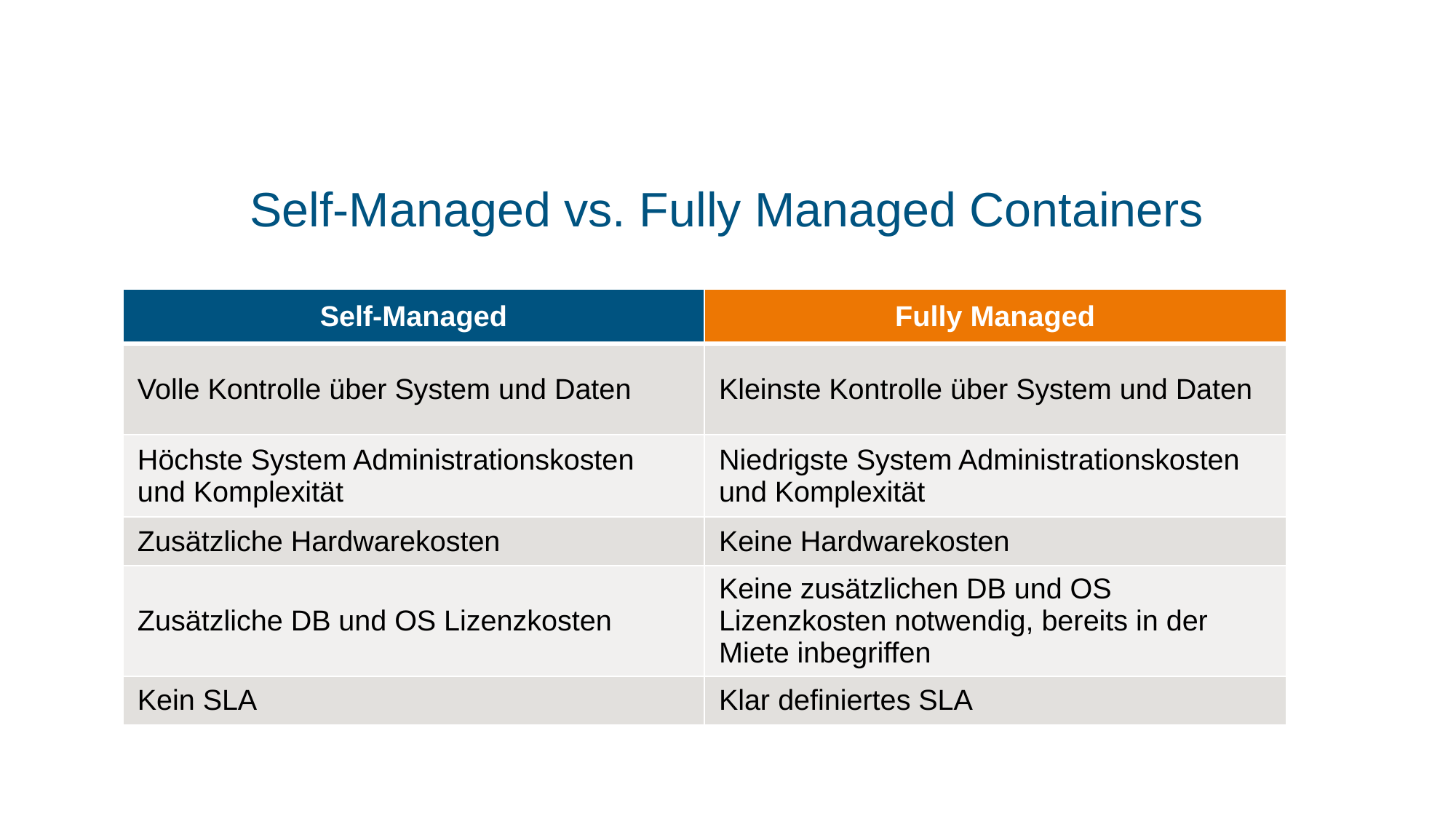

# Self-Managed vs. Fully Managed Containers
| Self-Managed | Fully Managed |
| --- | --- |
| Volle Kontrolle über System und Daten | Kleinste Kontrolle über System und Daten |
| Höchste System Administrationskosten und Komplexität | Niedrigste System Administrationskosten und Komplexität |
| Zusätzliche Hardwarekosten | Keine Hardwarekosten |
| Zusätzliche DB und OS Lizenzkosten | Keine zusätzlichen DB und OS Lizenzkosten notwendig, bereits in der Miete inbegriffen |
| Kein SLA | Klar definiertes SLA |